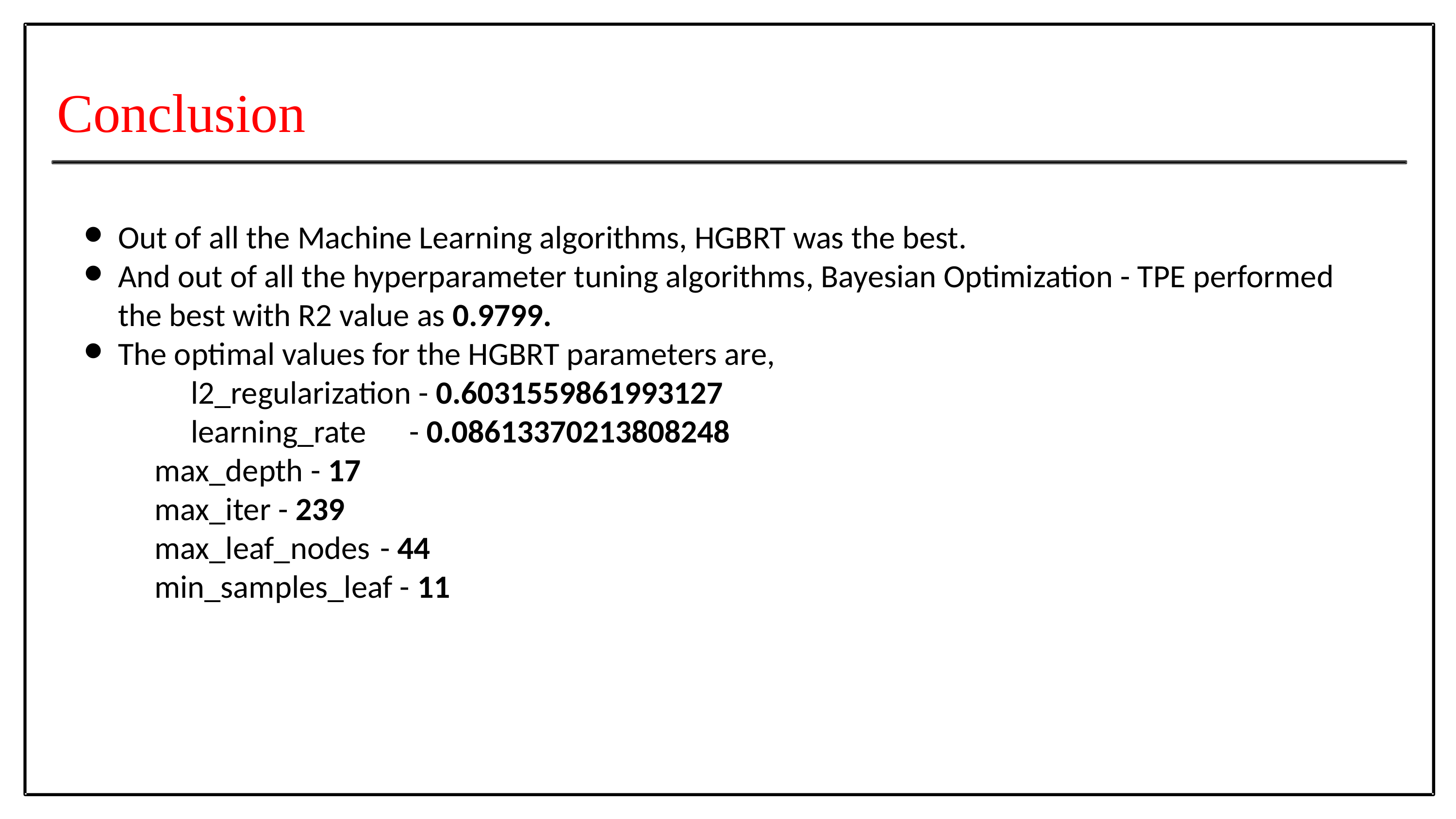

Conclusion

Out of all the Machine Learning algorithms, HGBRT was the best.
And out of all the hyperparameter tuning algorithms, Bayesian Optimization - TPE performed the best with R2 value as 0.9799.
The optimal values for the HGBRT parameters are,
	l2_regularization - 0.6031559861993127
	learning_rate	- 0.08613370213808248
max_depth - 17
max_iter - 239
max_leaf_nodes	 - 44
min_samples_leaf - 11